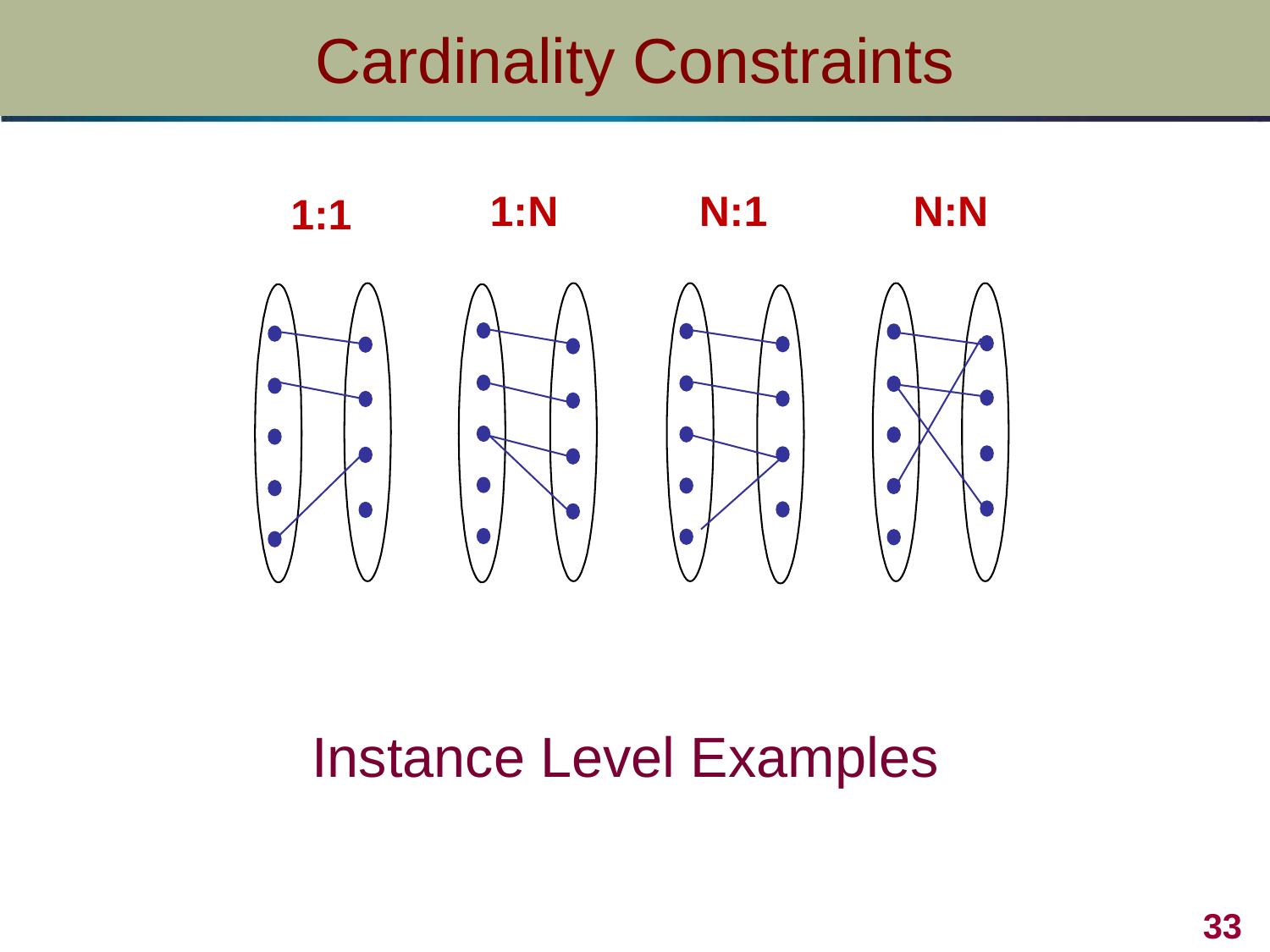

# Cardinality Constraints
N:N
1:N
N:1
1:1

Instance Level Examples
33